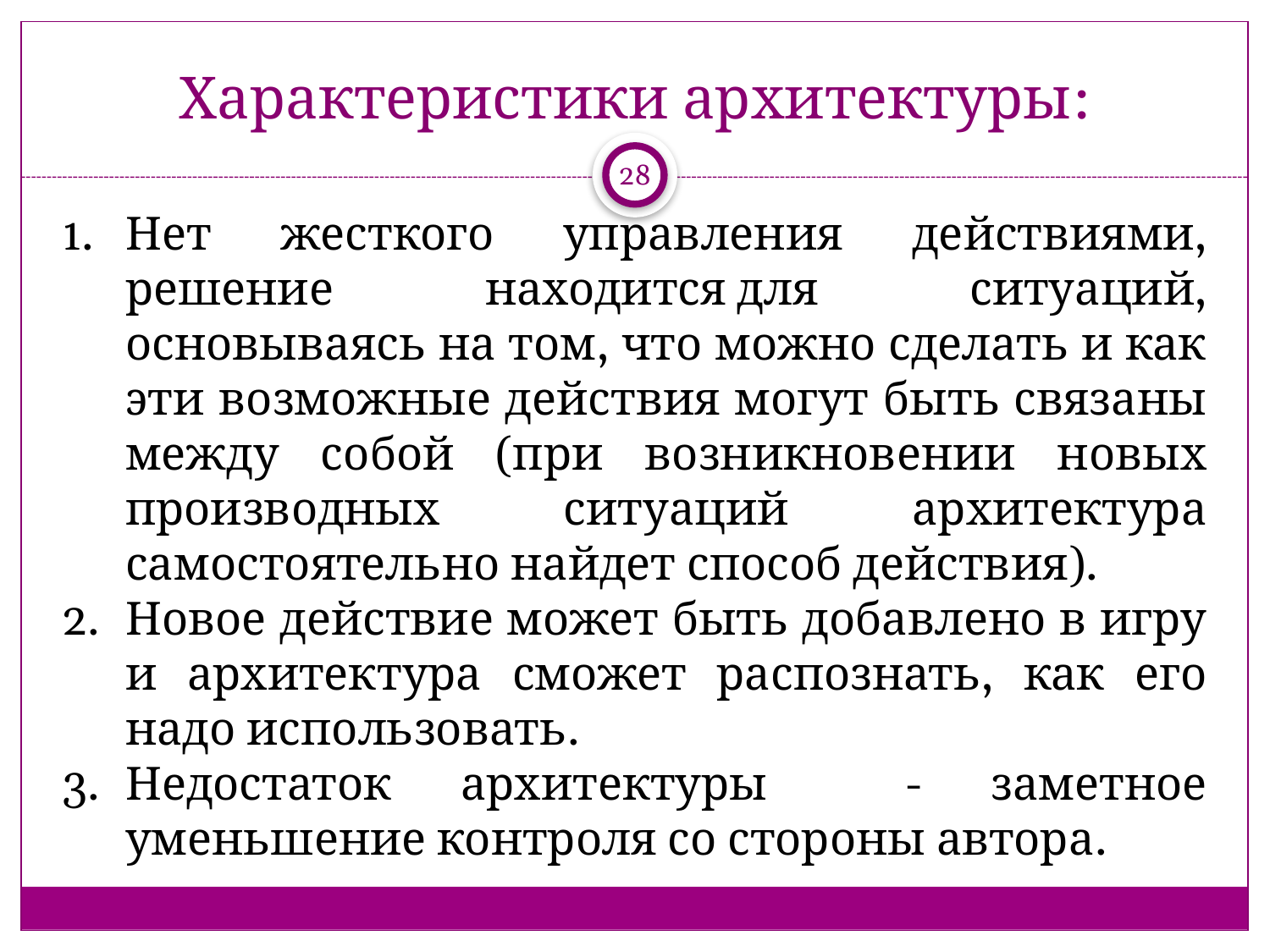

# Характеристики архитектуры:
28
Нет жесткого управления действиями, решение находится для ситуаций, основываясь на том, что можно сделать и как эти возможные действия могут быть связаны между собой (при возникновении новых производных ситуаций архитектура самостоятельно найдет способ действия).
Новое действие может быть добавлено в игру и архитектура сможет распознать, как его надо использовать.
Недостаток архитектуры  - заметное уменьшение контроля со стороны автора.